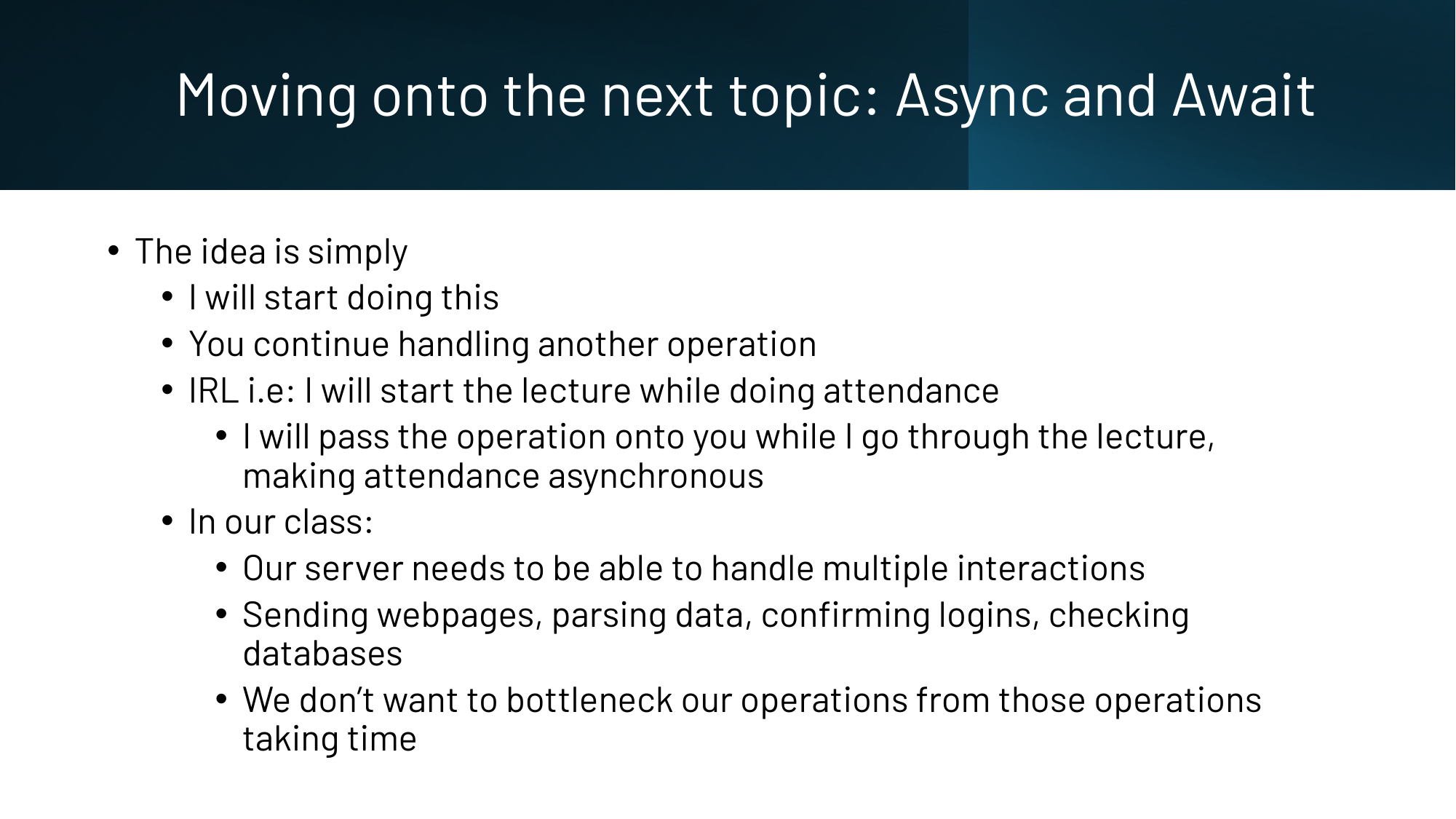

# Moving onto the next topic: Async and Await
The idea is simply
I will start doing this
You continue handling another operation
IRL i.e: I will start the lecture while doing attendance
I will pass the operation onto you while I go through the lecture, making attendance asynchronous
In our class:
Our server needs to be able to handle multiple interactions
Sending webpages, parsing data, confirming logins, checking databases
We don’t want to bottleneck our operations from those operations taking time